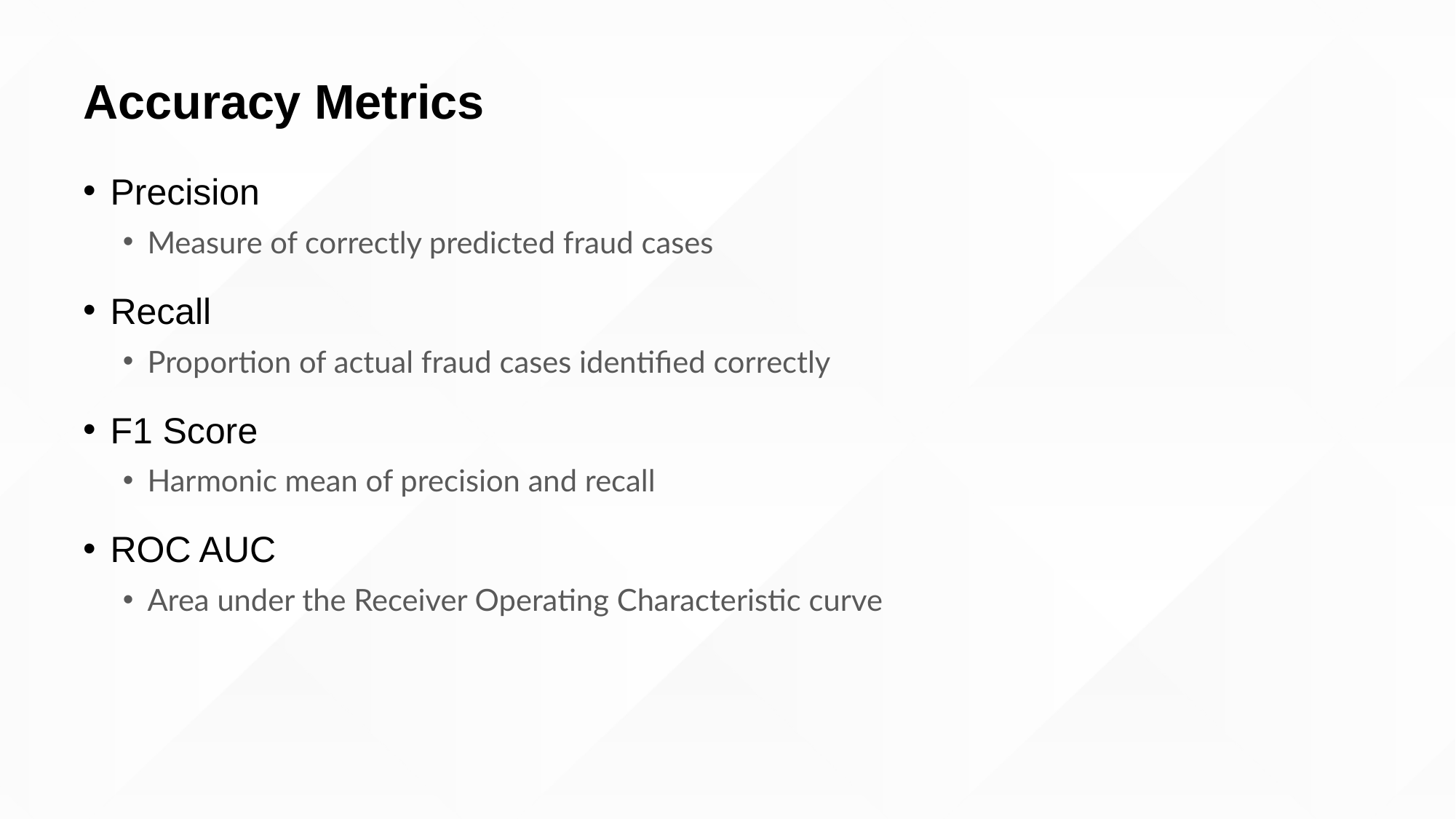

# Accuracy Metrics
Precision
Measure of correctly predicted fraud cases
Recall
Proportion of actual fraud cases identified correctly
F1 Score
Harmonic mean of precision and recall
ROC AUC
Area under the Receiver Operating Characteristic curve